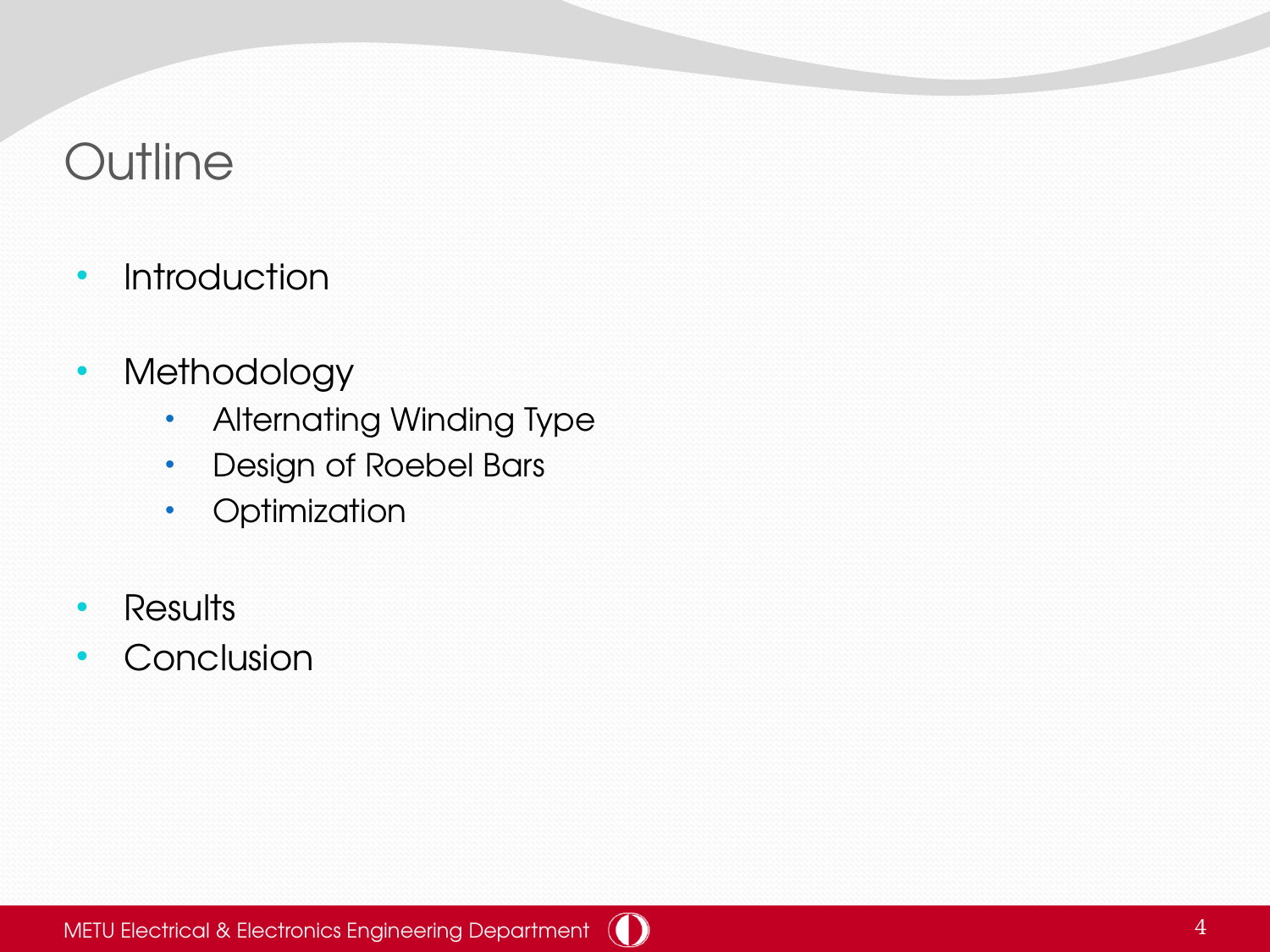

# Outline

Introduction

Methodology
Alternating Winding Type
Design of Roebel Bars
Optimization

Results
Conclusion

METU Electrical & Electronics Engineering Department
4